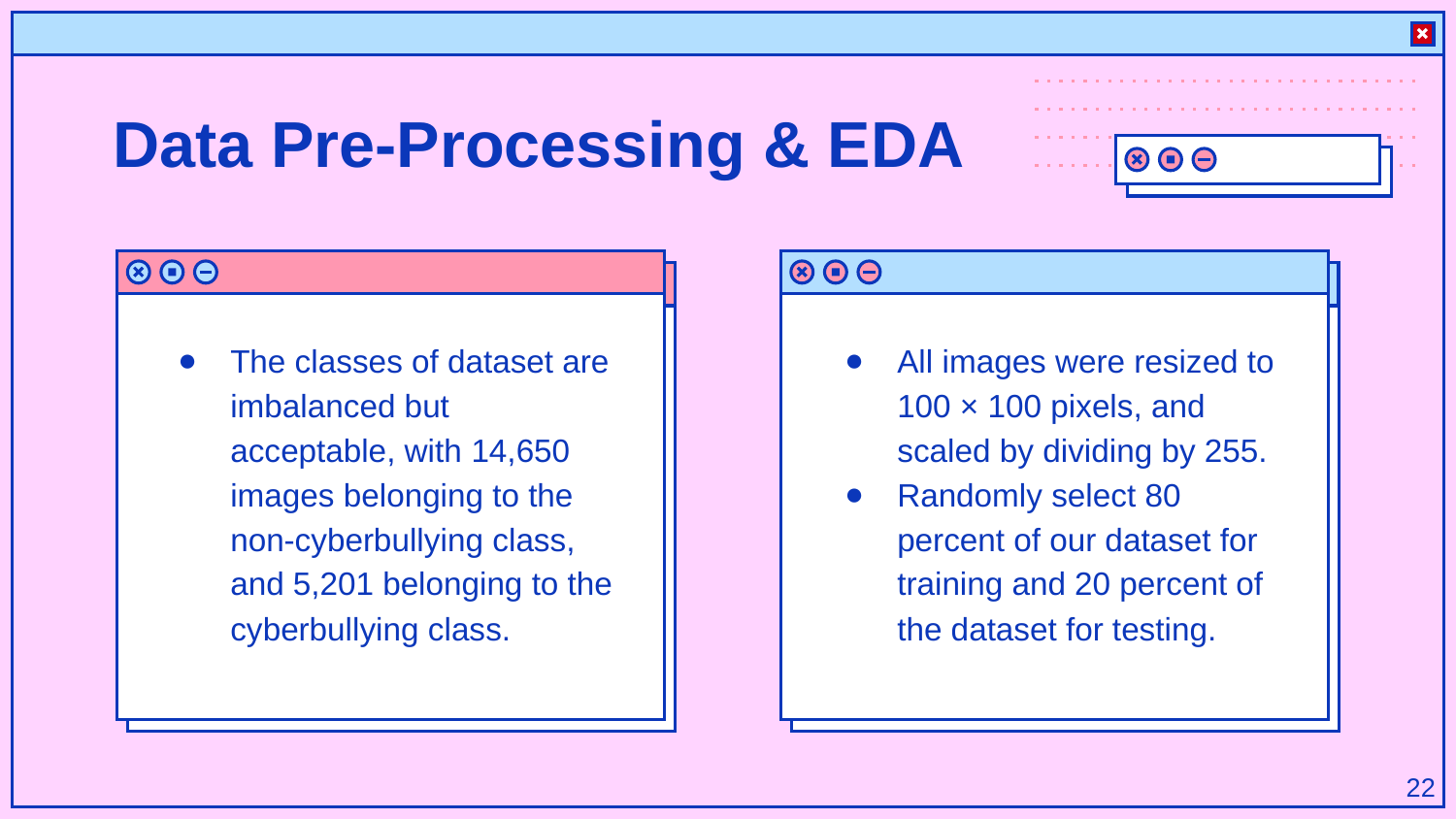

# Data Pre-Processing & EDA

All images were resized to 100 × 100 pixels, and scaled by dividing by 255.
Randomly select 80 percent of our dataset for training and 20 percent of the dataset for testing.
The classes of dataset are imbalanced but acceptable, with 14,650 images belonging to the non-cyberbullying class, and 5,201 belonging to the cyberbullying class.
22